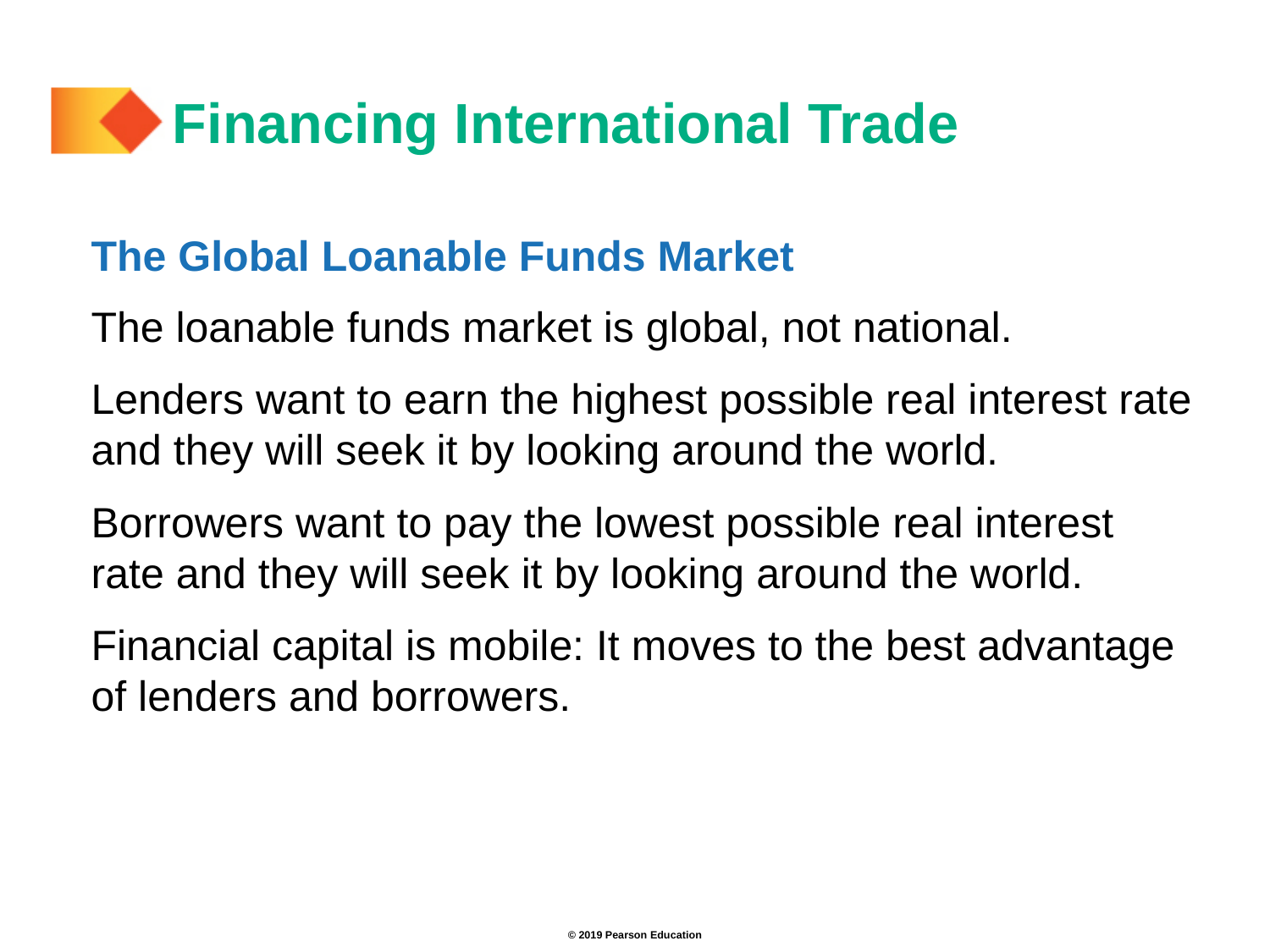

# Financing International Trade
The Global Loanable Funds Market
The loanable funds market is global, not national.
Lenders want to earn the highest possible real interest rate and they will seek it by looking around the world.
Borrowers want to pay the lowest possible real interest rate and they will seek it by looking around the world.
Financial capital is mobile: It moves to the best advantage of lenders and borrowers.